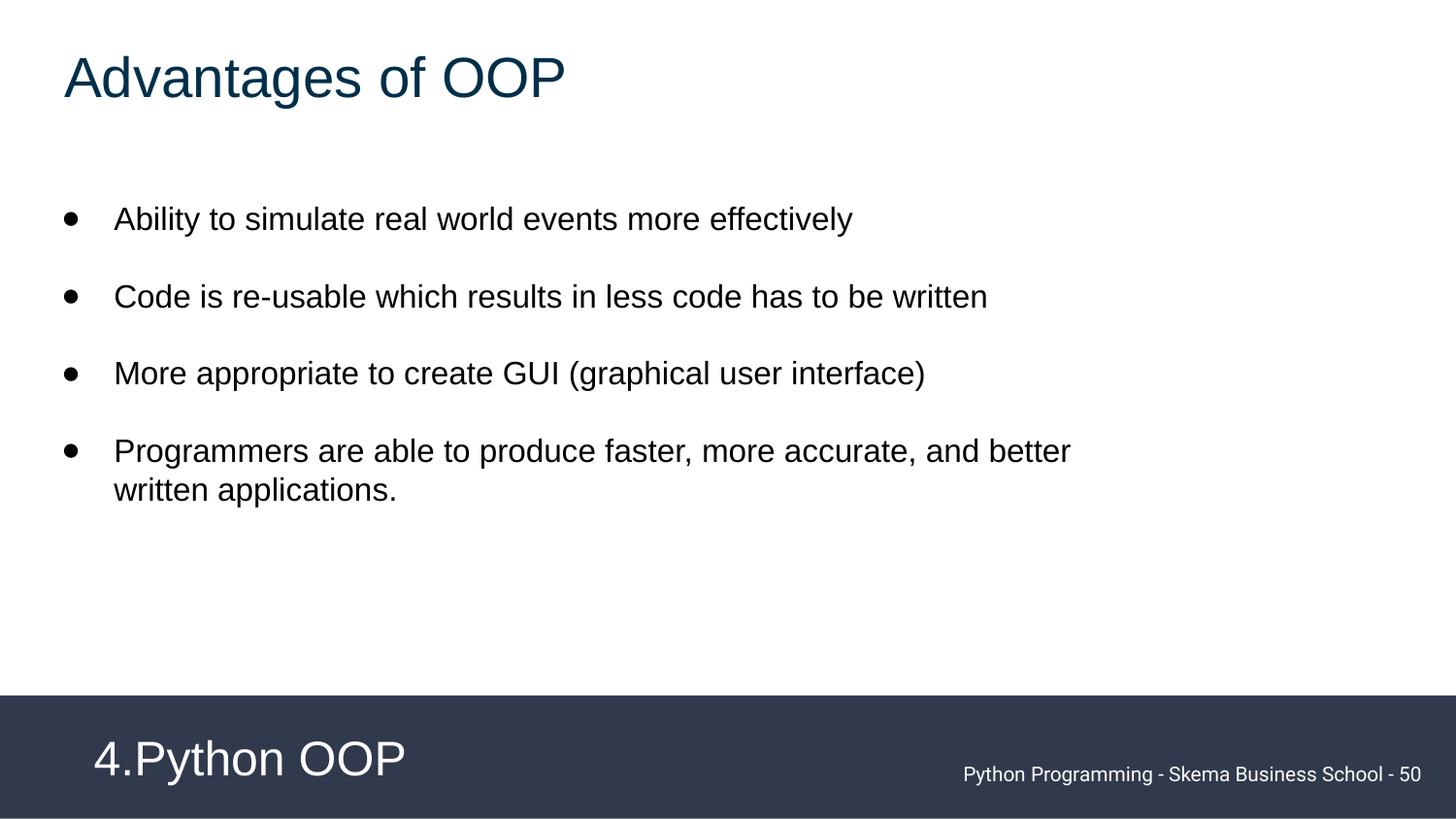

Advantages of OOP
Ability to simulate real world events more effectively

Code is re-usable which results in less code has to be written

More appropriate to create GUI (graphical user interface)

Programmers are able to produce faster, more accurate, and better written applications.
4.Python OOP
Python Programming - Skema Business School - 50